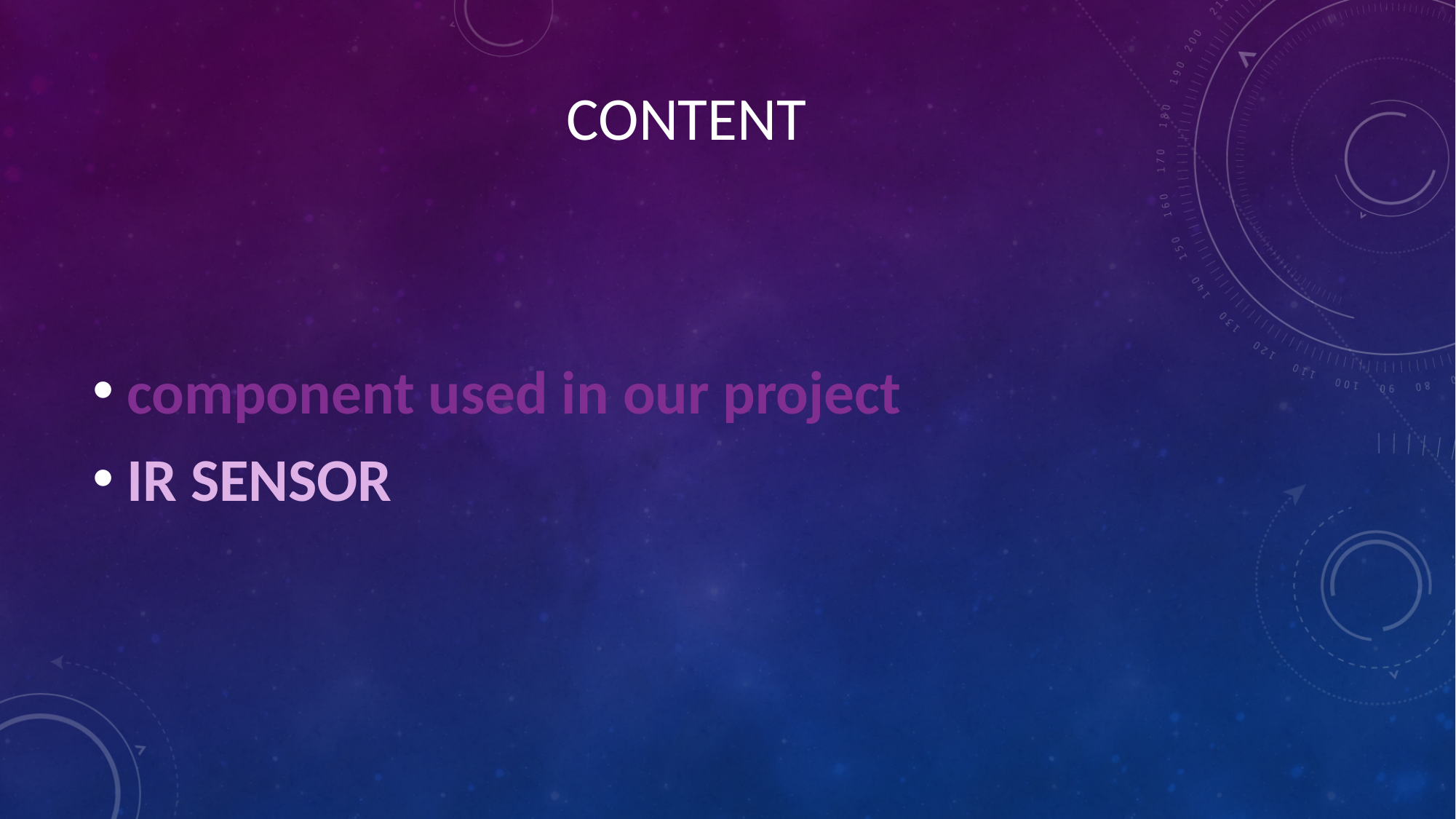

# Content
component used in our project
IR SENSOR